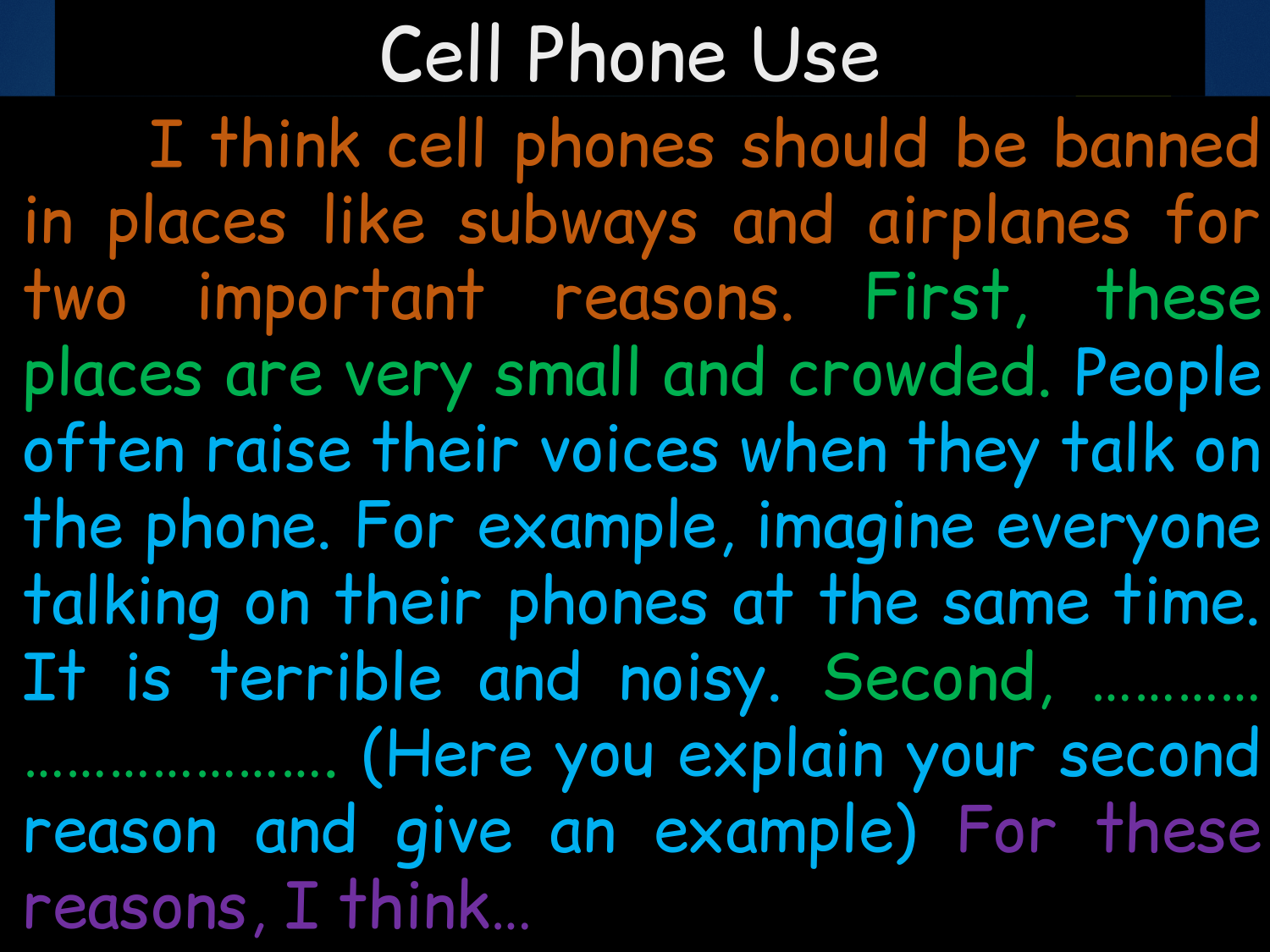

# Cell Phone Use
	I think cell phones should be banned in places like subways and airplanes for two important reasons. First, these places are very small and crowded. People often raise their voices when they talk on the phone. For example, imagine everyone talking on their phones at the same time. It is terrible and noisy. Second, ………… …………………. (Here you explain your second reason and give an example) For these reasons, I think…